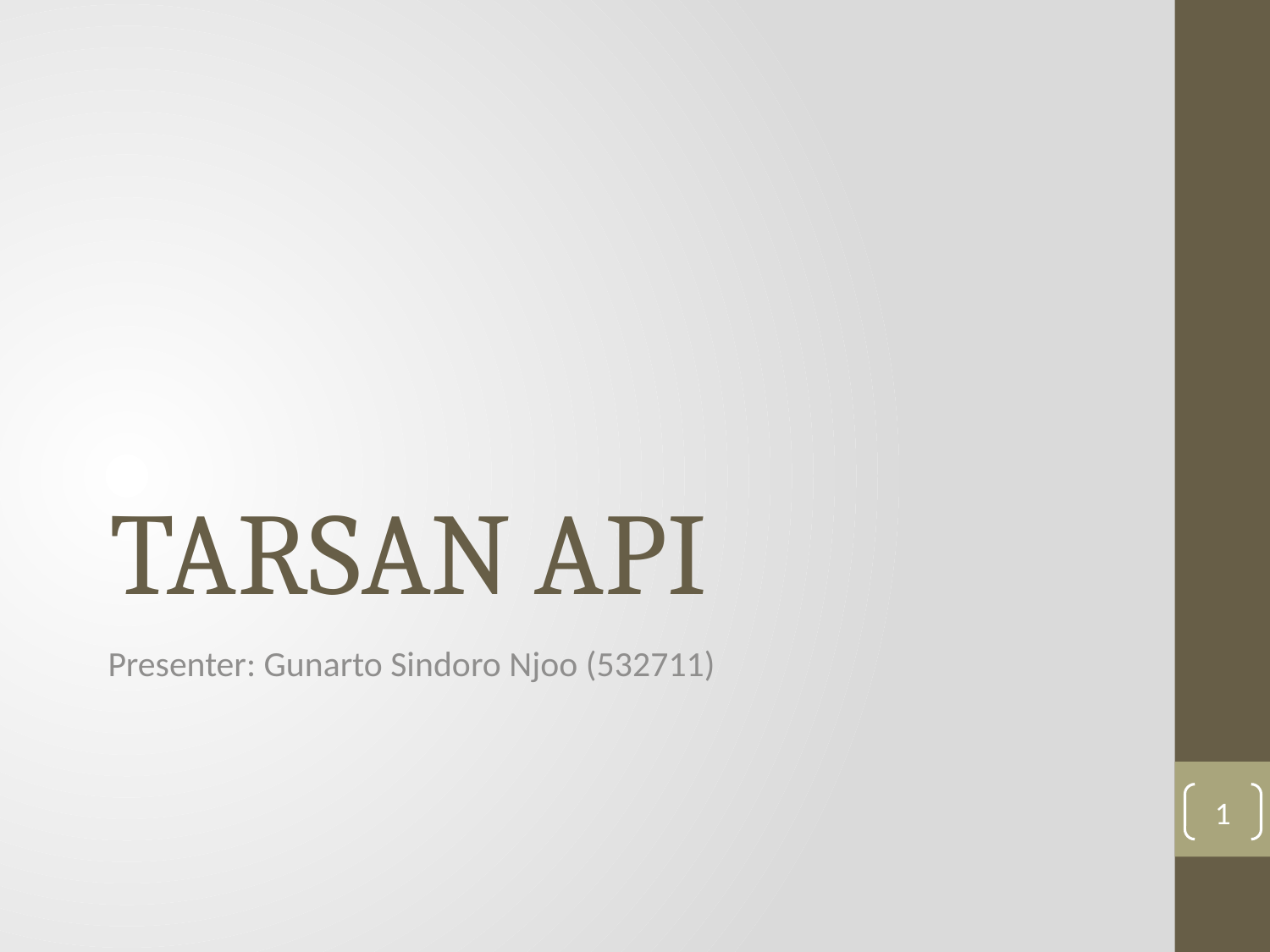

# TARSAN API
Presenter: Gunarto Sindoro Njoo (532711)
1